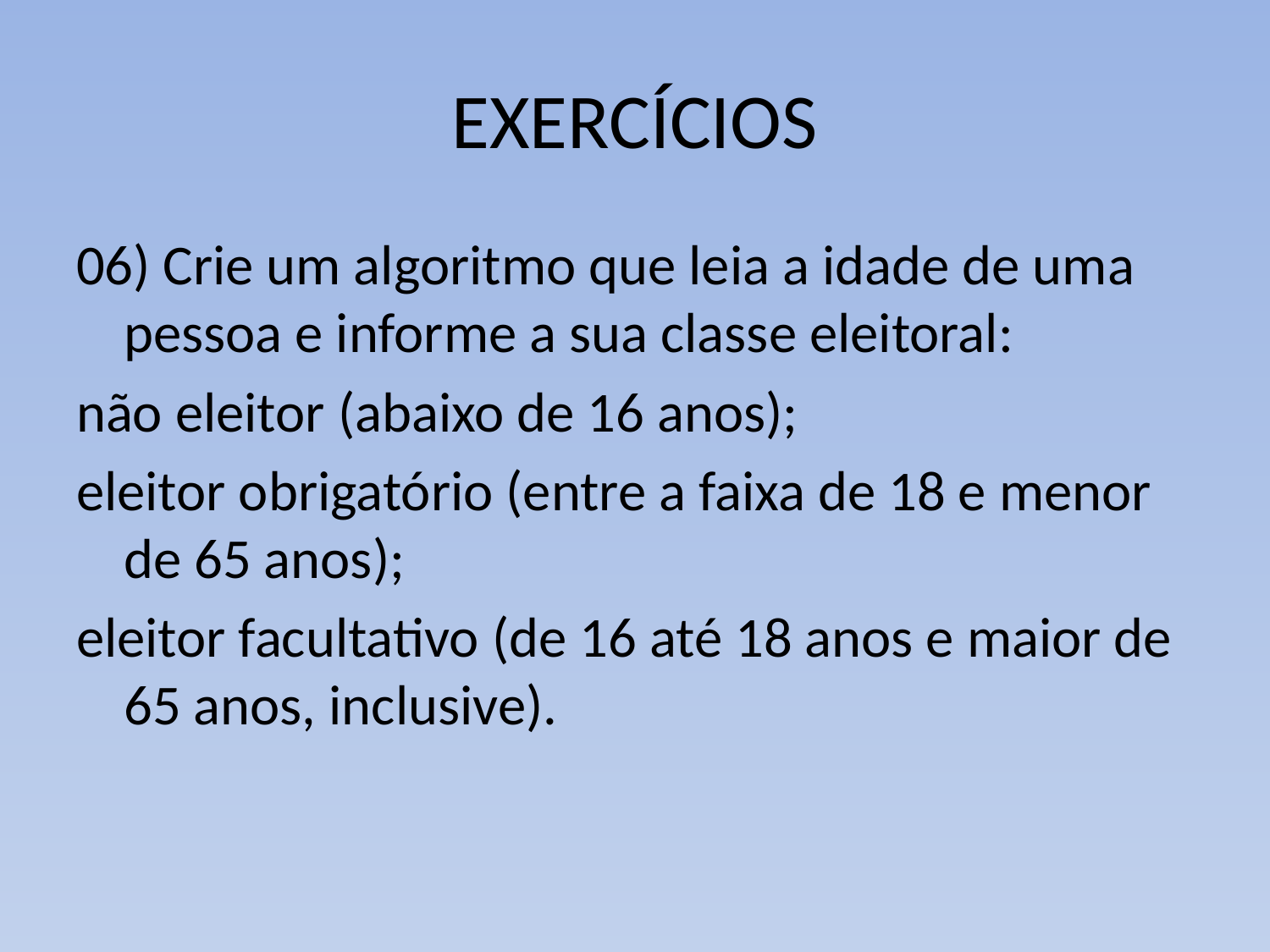

# EXERCÍCIOS
06) Crie um algoritmo que leia a idade de uma pessoa e informe a sua classe eleitoral:
não eleitor (abaixo de 16 anos);
eleitor obrigatório (entre a faixa de 18 e menor de 65 anos);
eleitor facultativo (de 16 até 18 anos e maior de 65 anos, inclusive).